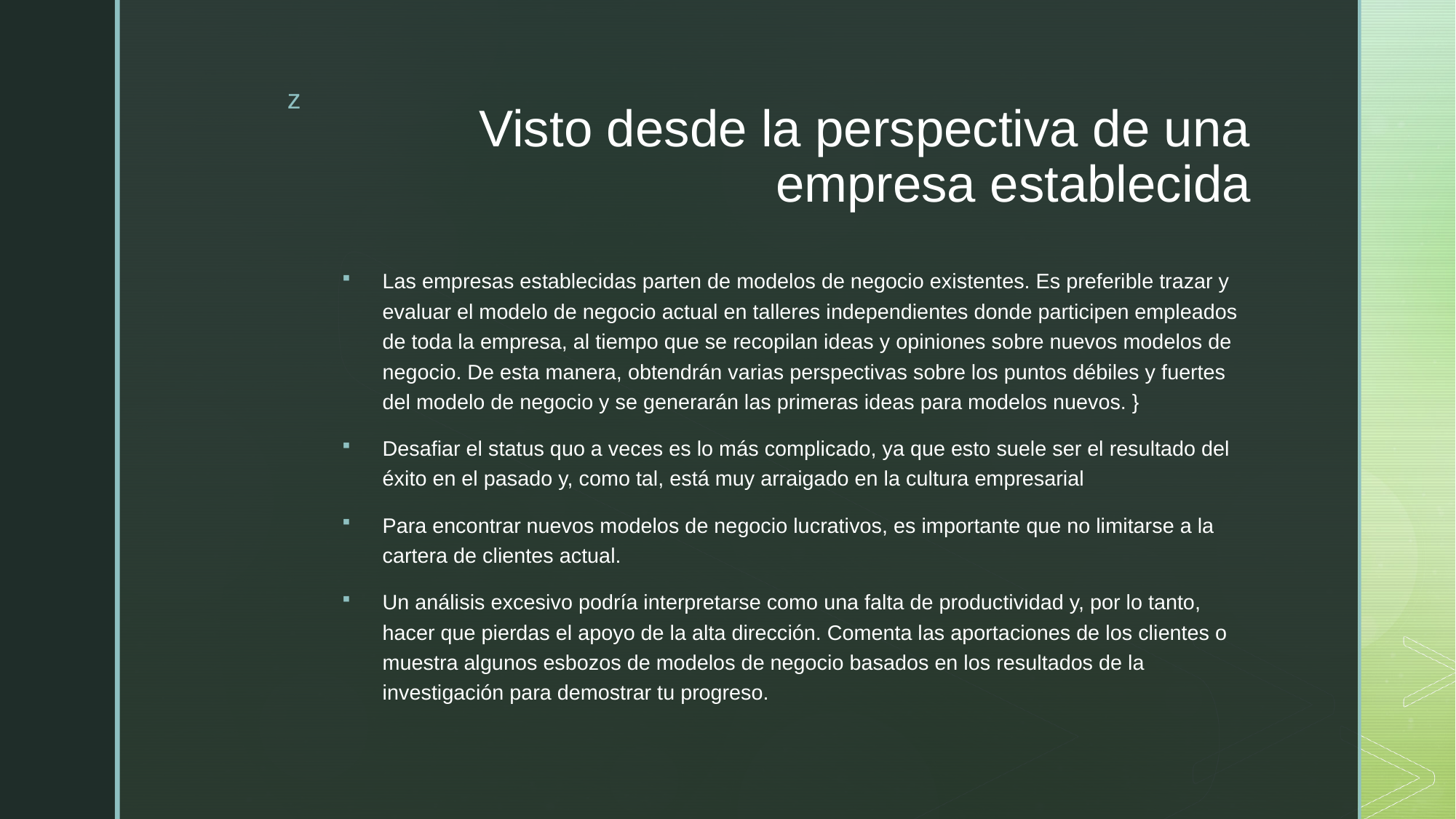

# Visto desde la perspectiva de una empresa establecida
Las empresas establecidas parten de modelos de negocio existentes. Es preferible trazar y evaluar el modelo de negocio actual en talleres independientes donde participen empleados de toda la empresa, al tiempo que se recopilan ideas y opiniones sobre nuevos modelos de negocio. De esta manera, obtendrán varias perspectivas sobre los puntos débiles y fuertes del modelo de negocio y se generarán las primeras ideas para modelos nuevos. }
Desafiar el status quo a veces es lo más complicado, ya que esto suele ser el resultado del éxito en el pasado y, como tal, está muy arraigado en la cultura empresarial
Para encontrar nuevos modelos de negocio lucrativos, es importante que no limitarse a la cartera de clientes actual.
Un análisis excesivo podría interpretarse como una falta de productividad y, por lo tanto, hacer que pierdas el apoyo de la alta dirección. Comenta las aportaciones de los clientes o muestra algunos esbozos de modelos de negocio basados en los resultados de la investigación para demostrar tu progreso.